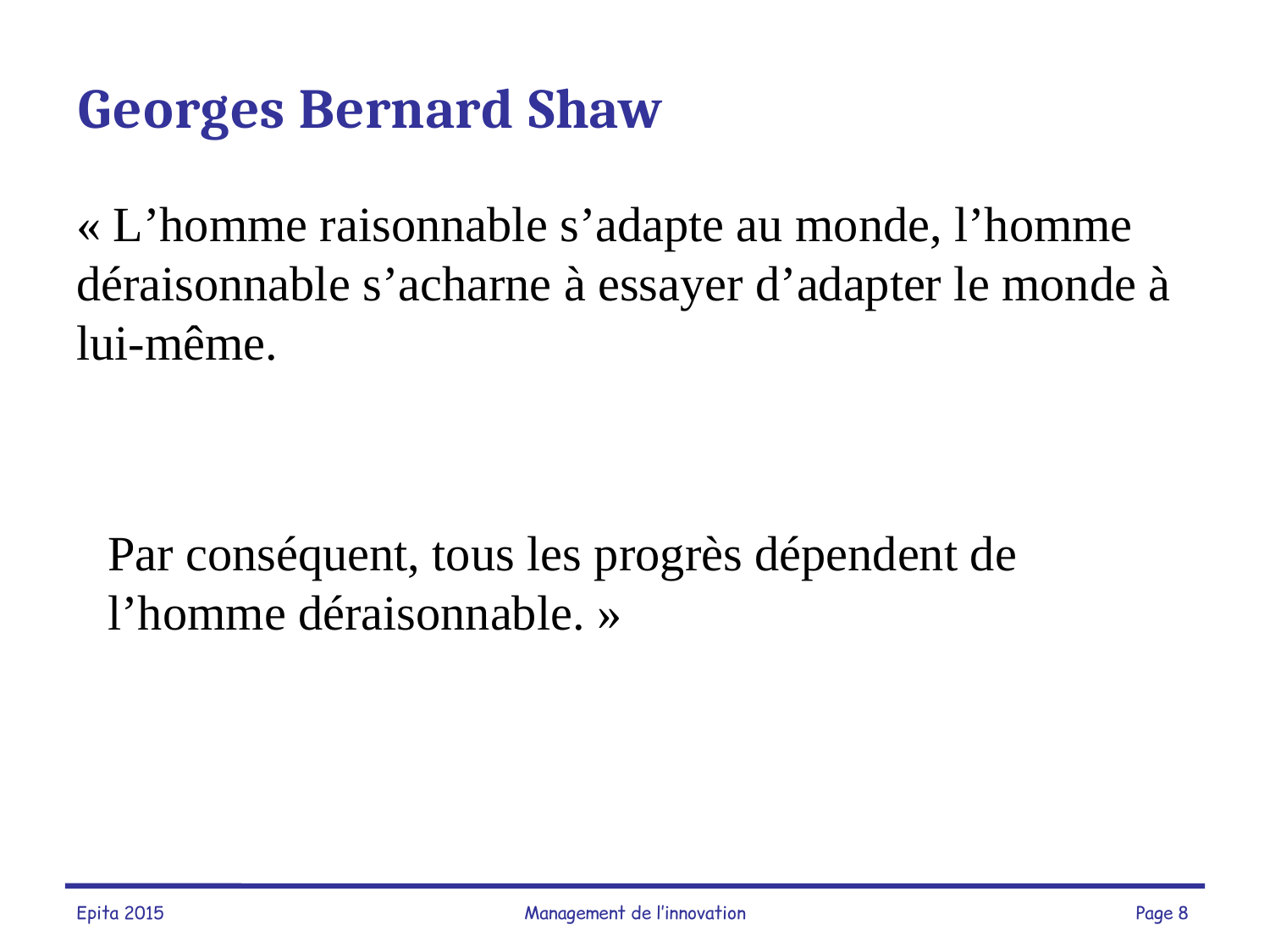

# Georges Bernard Shaw
« L’homme raisonnable s’adapte au monde, l’homme déraisonnable s’acharne à essayer d’adapter le monde à lui-même.

Par conséquent, tous les progrès dépendent de l’homme déraisonnable. »

Management de l’innovation